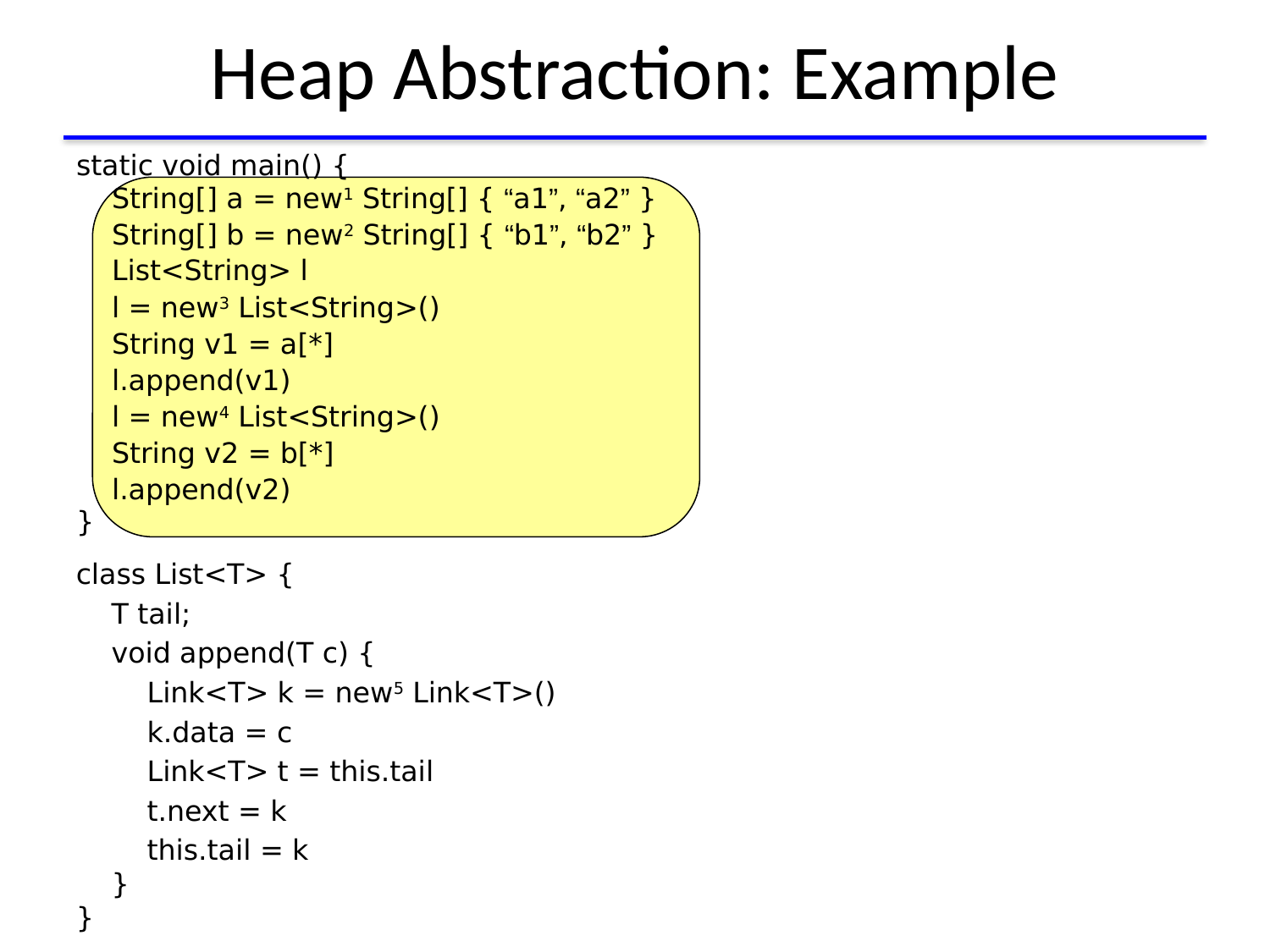

# Heap Abstraction: Example
static void main() {
    String[] a = new1 String[] { “a1”, “a2” }
    String[] b = new2 String[] { “b1”, “b2” }
    List<String> l

    l = new3 List<String>()

    String v1 = a[*]
    l.append(v1)

    l = new4 List<String>()

    String v2 = b[*]
    l.append(v2)
}

class List<T> {
    T tail;
    void append(T c) {
        Link<T> k = new5 Link<T>()
        k.data = c
        Link<T> t = this.tail
        t.next = k
        this.tail = k
    }
}